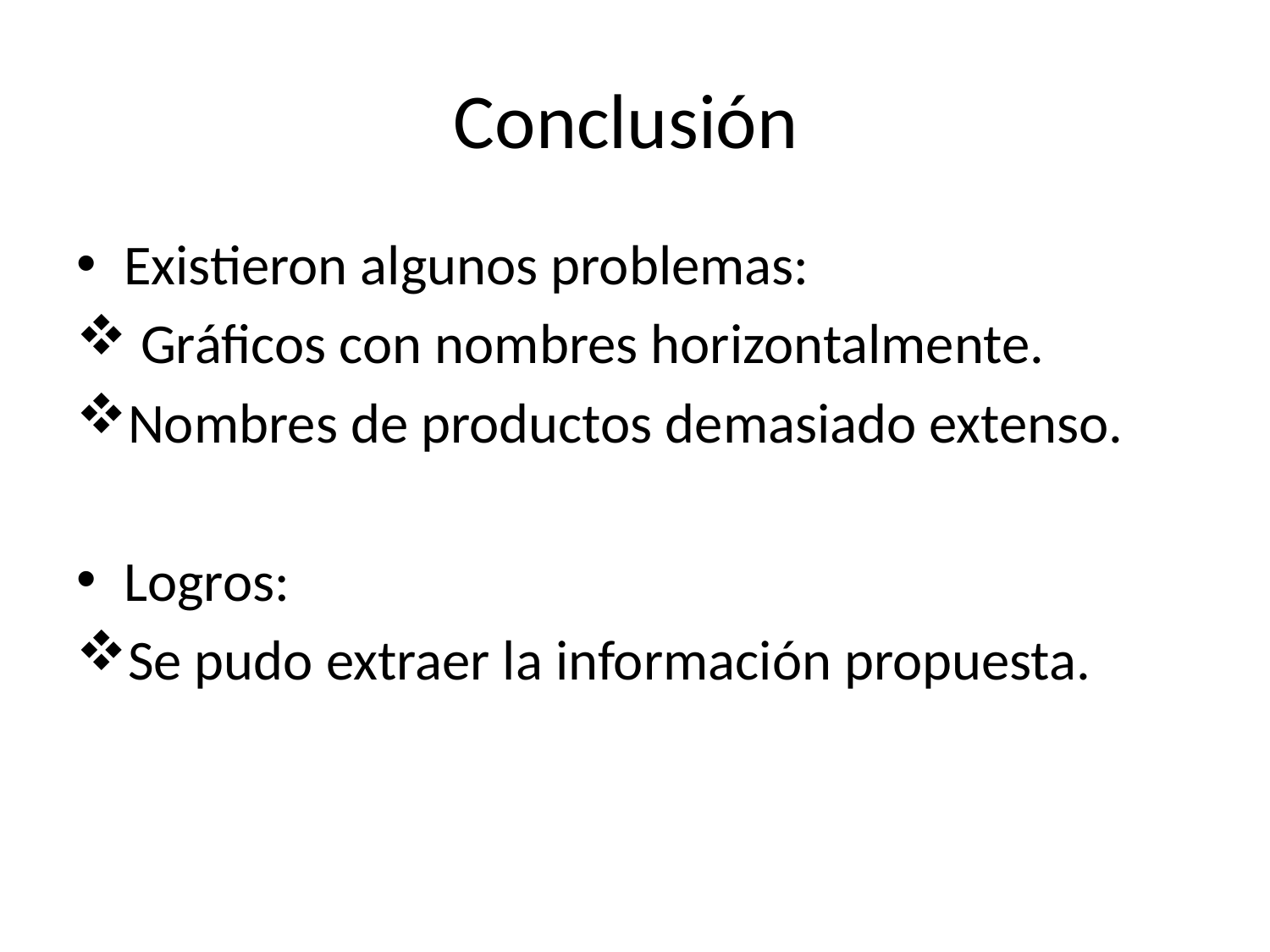

# Conclusión
Existieron algunos problemas:
 Gráficos con nombres horizontalmente.
Nombres de productos demasiado extenso.

Logros:
Se pudo extraer la información propuesta.